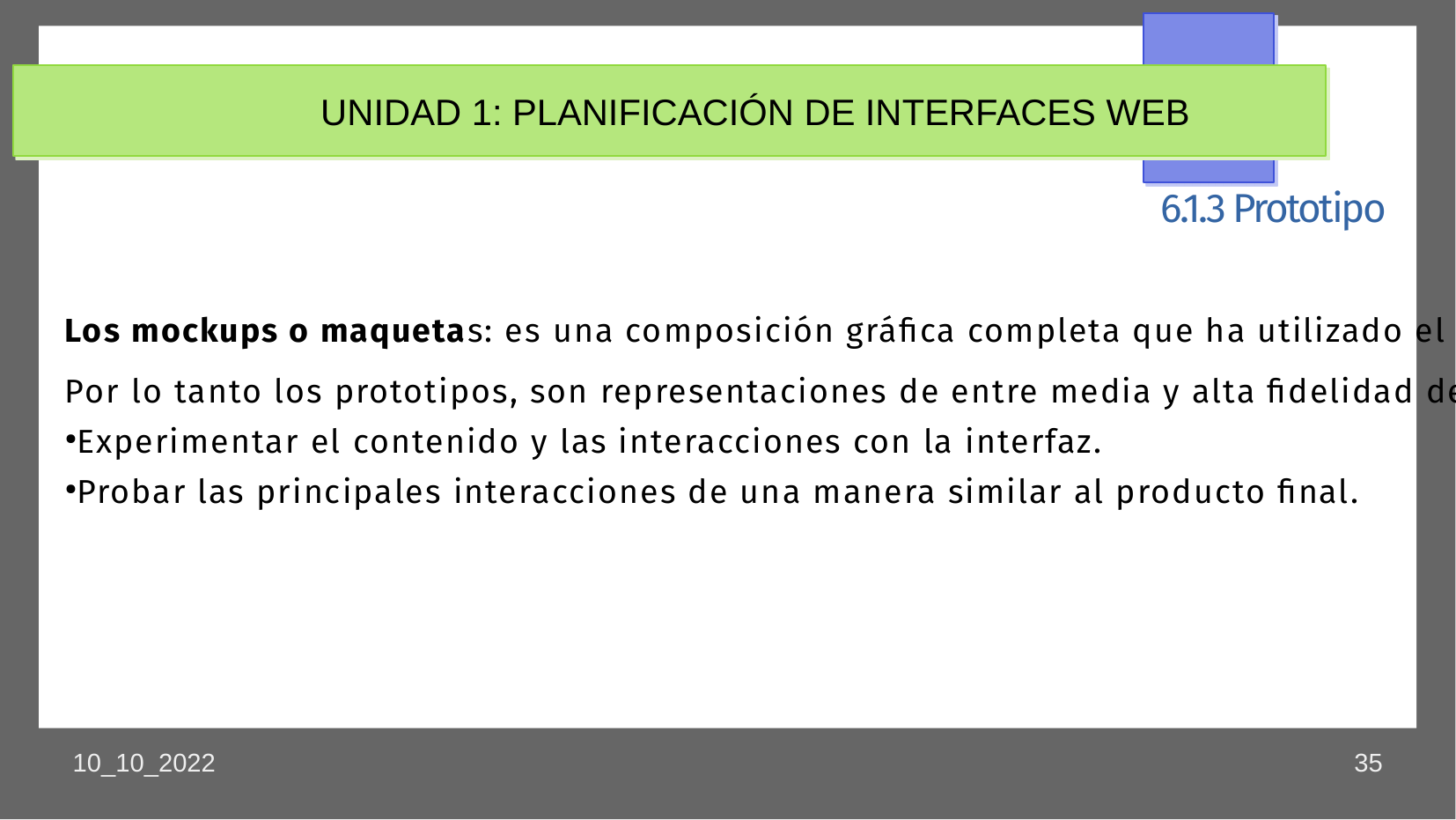

UNIDAD 1: PLANIFICACIÓN DE INTERFACES WEB

6.1.3 Prototipo

Los mockups o maquetas: es una composición gráfica completa que ha utilizado el wiframe como plantilla introduciendo todos los elementos gráficos y visuales, convirtiéndose así en un modelo a escala de un producto que se utiliza para demostrar y probar un diseño.
Por lo tanto los prototipos, son representaciones de entre media y alta fidelidad del producto final,simulando la interacción de la interfaz de usuario, así que permiten al usuario:
Experimentar el contenido y las interacciones con la interfaz.
Probar las principales interacciones de una manera similar al producto final.
10_10_2022
35